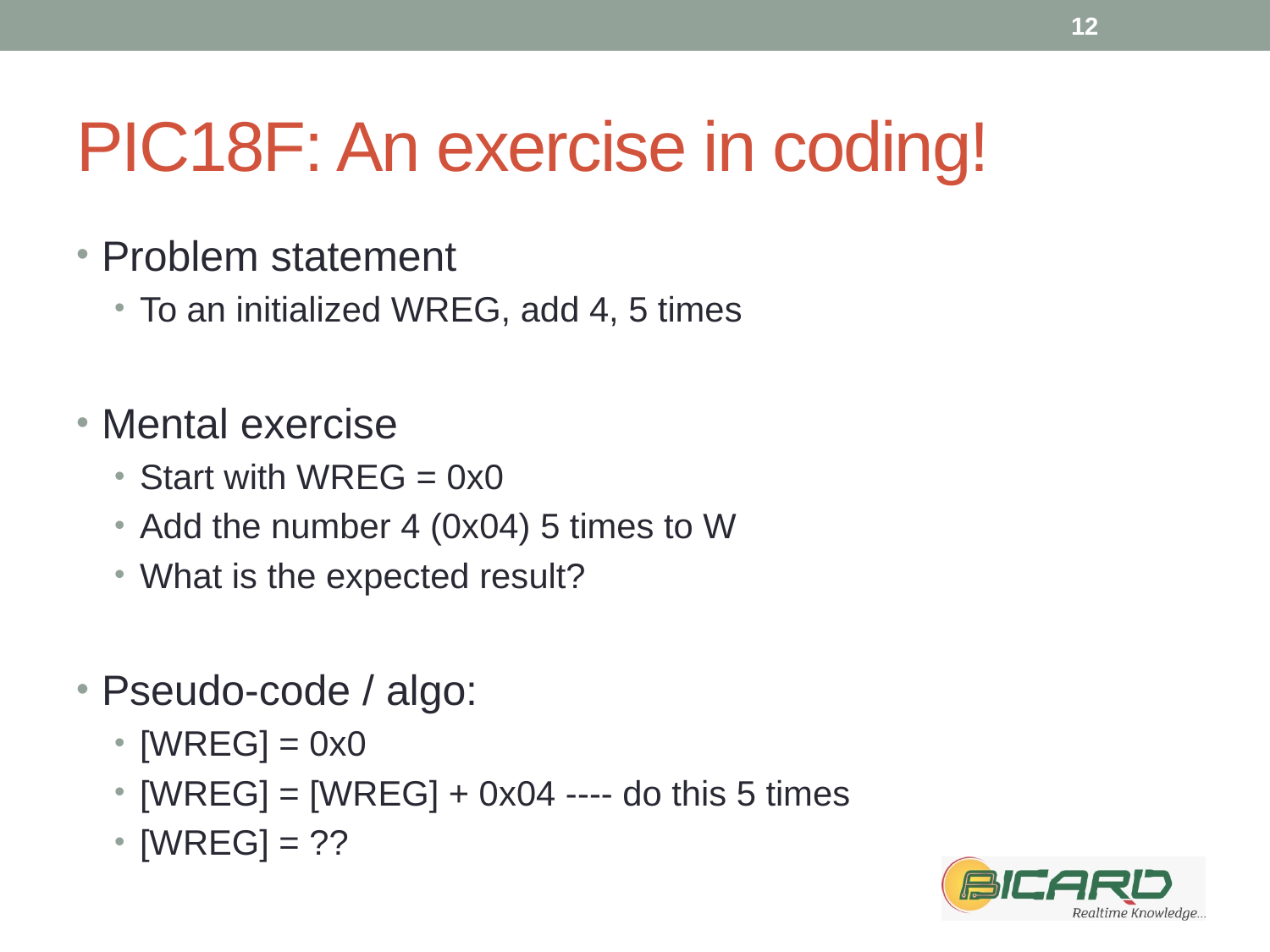

12
# PIC18F: An exercise in coding!
Problem statement
To an initialized WREG, add 4, 5 times

Mental exercise
Start with WREG = 0x0
Add the number 4 (0x04) 5 times to W
What is the expected result?

Pseudo-code / algo:
[WREG] = 0x0
[WREG] = [WREG] + 0x04 ---- do this 5 times
[WREG] = ??